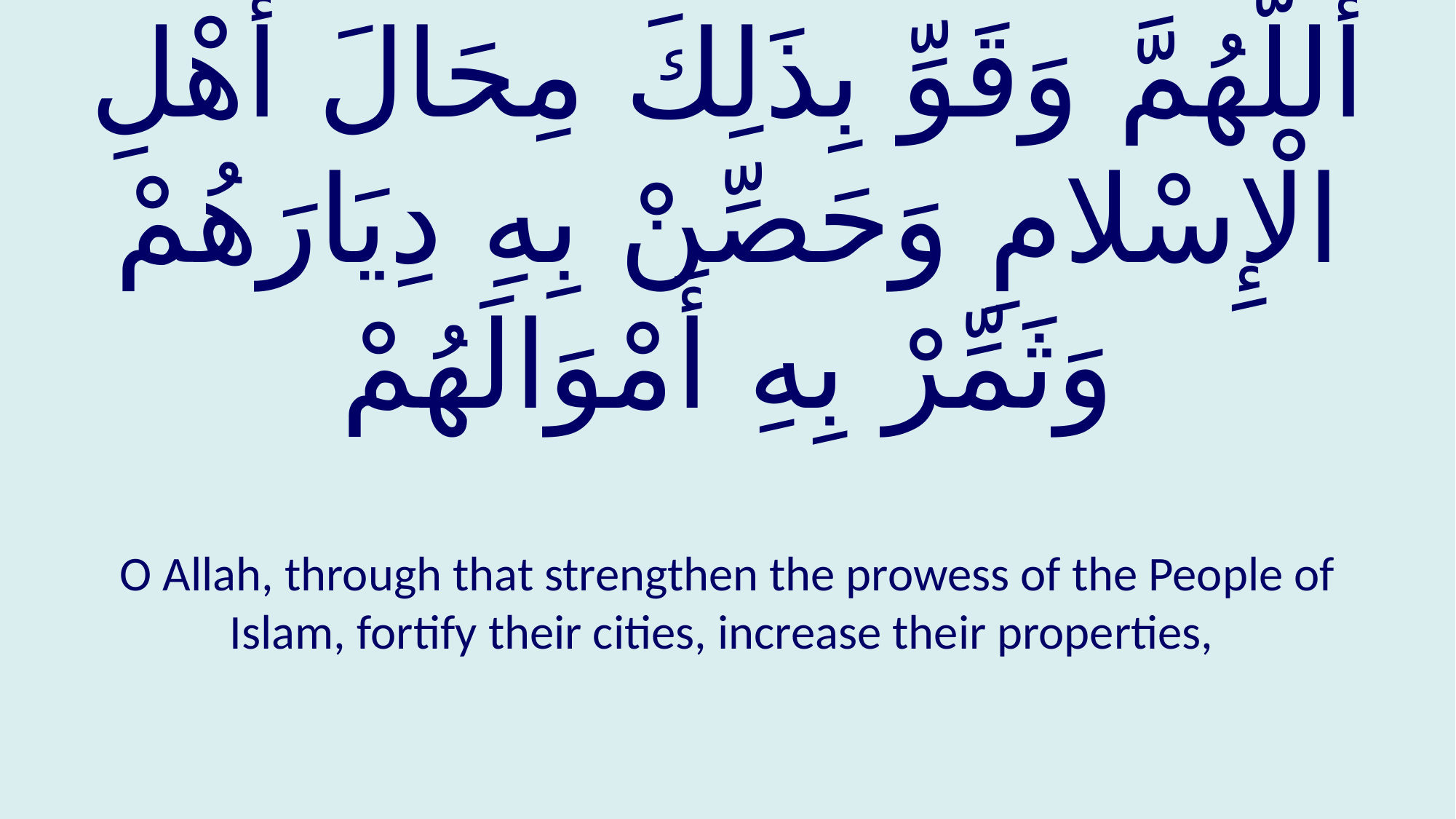

# أَللَّهُمَّ وَقَوِّ بِذَلِكَ مِحَالَ أَهْلِ الْإِسْلامِ وَحَصِّنْ بِهِ دِيَارَهُمْ وَثَمِّرْ بِهِ أَمْوَالَهُمْ
O Allah, through that strengthen the prowess of the People of Islam, fortify their cities, increase their properties,